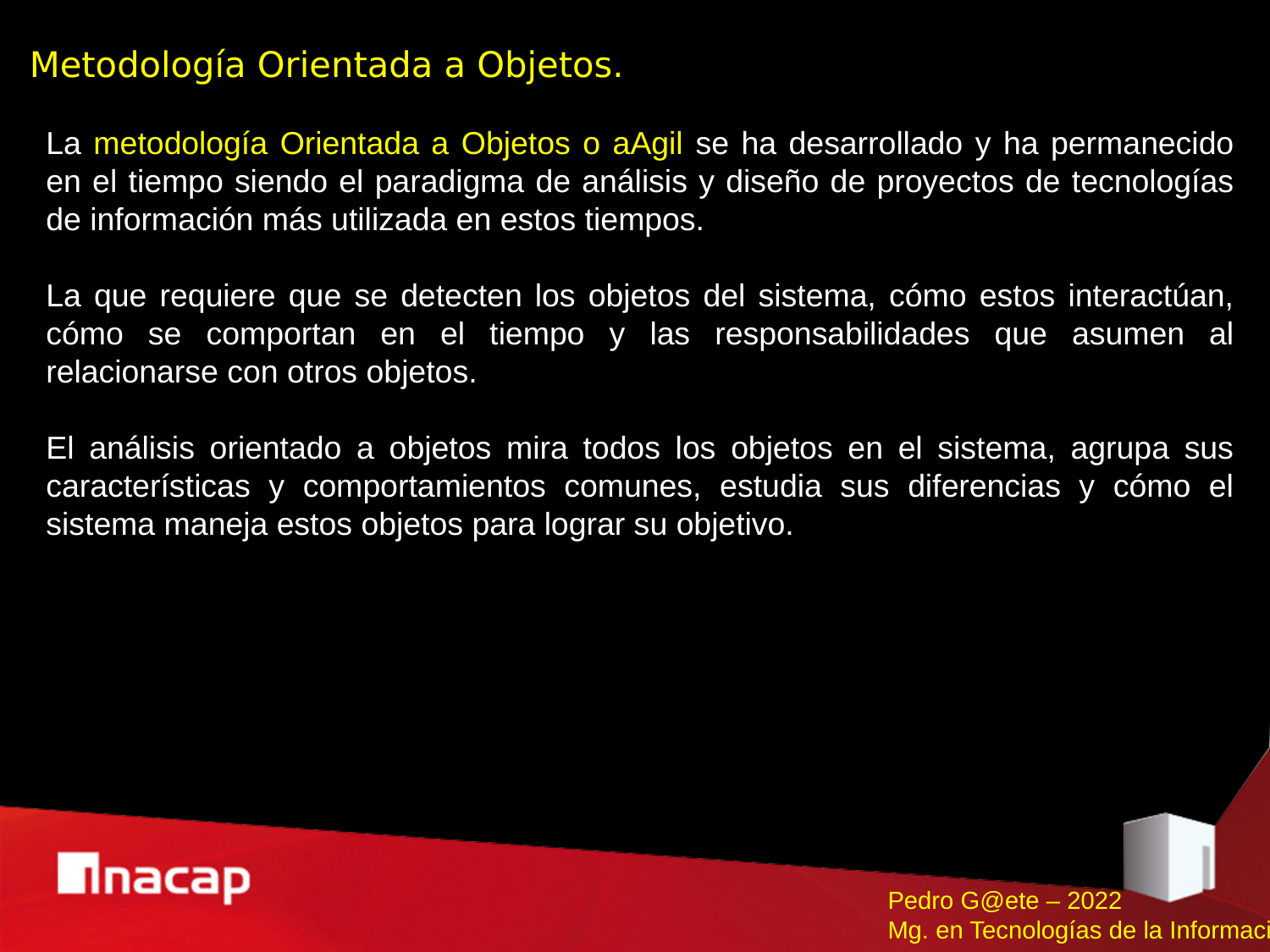

Metodología Orientada a Objetos.
La metodología Orientada a Objetos o aAgil se ha desarrollado y ha permanecido en el tiempo siendo el paradigma de análisis y diseño de proyectos de tecnologías de información más utilizada en estos tiempos.

La que requiere que se detecten los objetos del sistema, cómo estos interactúan, cómo se comportan en el tiempo y las responsabilidades que asumen al relacionarse con otros objetos.

El análisis orientado a objetos mira todos los objetos en el sistema, agrupa sus características y comportamientos comunes, estudia sus diferencias y cómo el sistema maneja estos objetos para lograr su objetivo.